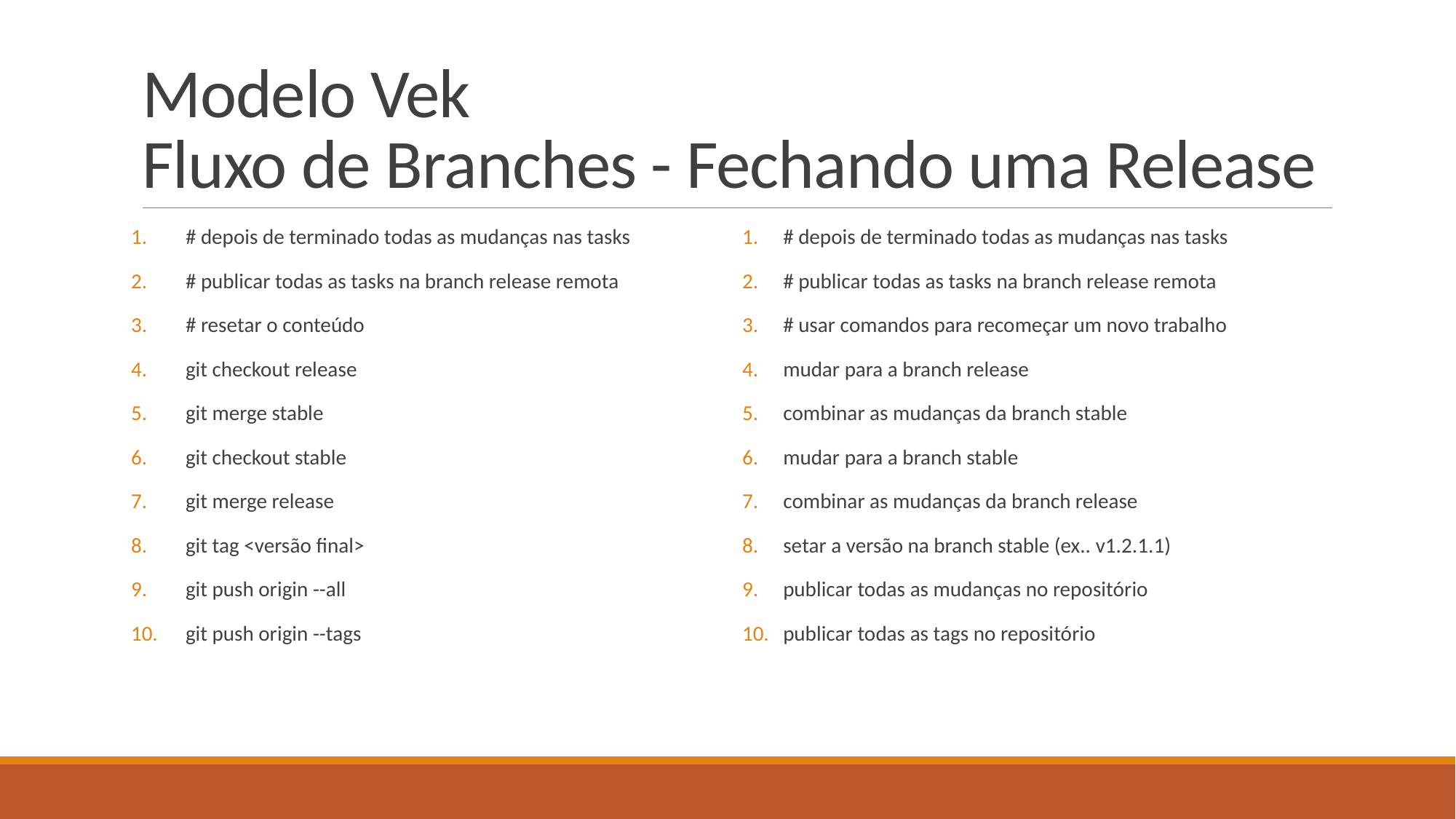

# Modelo Vek Fluxo de Branches - Fechando uma Release
# depois de terminado todas as mudanças nas tasks
# publicar todas as tasks na branch release remota
# resetar o conteúdo
git checkout release
git merge stable
git checkout stable
git merge release
git tag <versão final>
git push origin --all
git push origin --tags
# depois de terminado todas as mudanças nas tasks
# publicar todas as tasks na branch release remota
# usar comandos para recomeçar um novo trabalho
mudar para a branch release
combinar as mudanças da branch stable
mudar para a branch stable
combinar as mudanças da branch release
setar a versão na branch stable (ex.. v1.2.1.1)
publicar todas as mudanças no repositório
publicar todas as tags no repositório